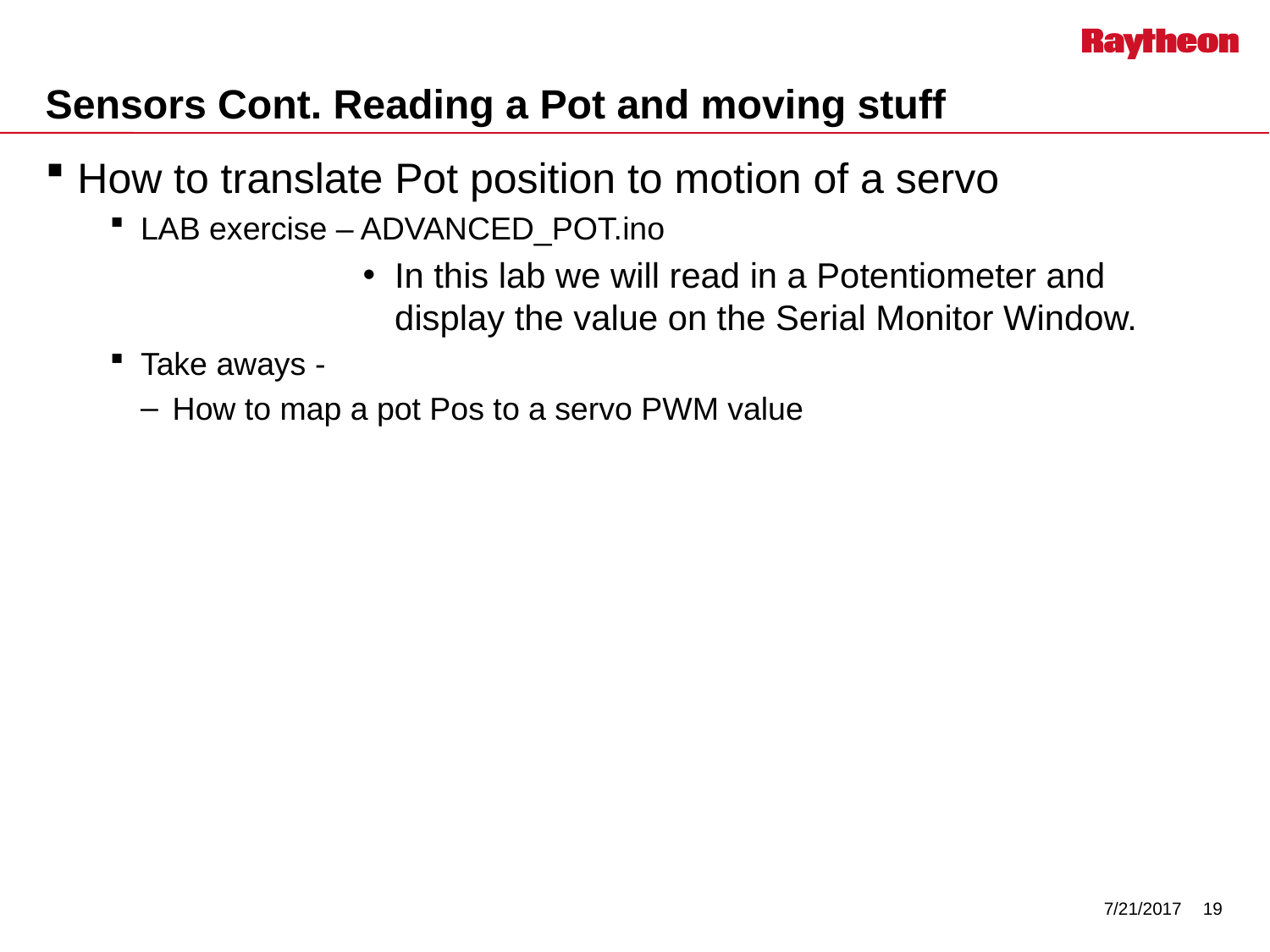

# Sensors Cont. Reading a Pot and moving stuff
How to translate Pot position to motion of a servo
LAB exercise – ADVANCED_POT.ino
In this lab we will read in a Potentiometer and display the value on the Serial Monitor Window.
Take aways -
How to map a pot Pos to a servo PWM value
7/21/2017
19